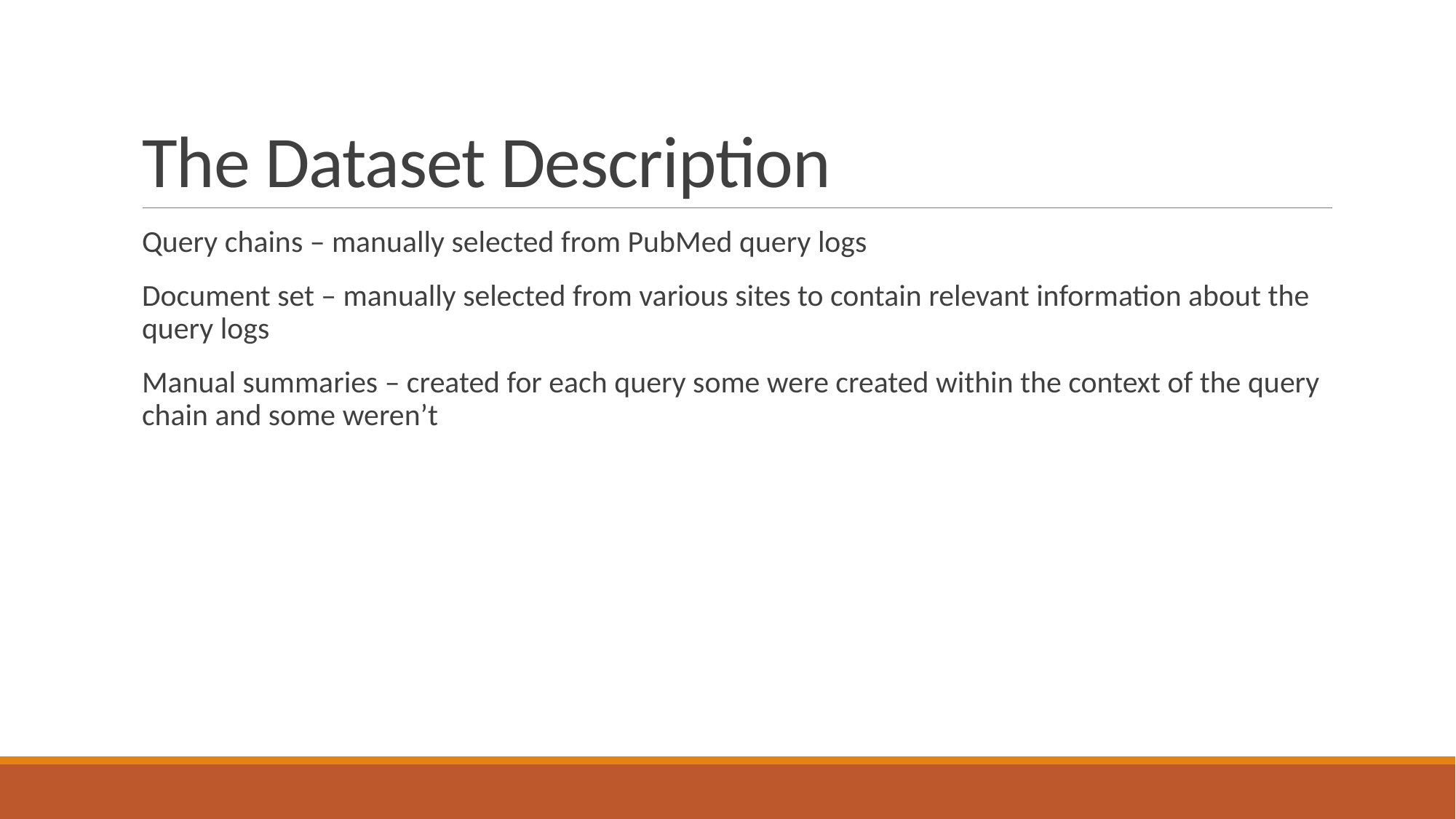

# The Dataset Description
Query chains – manually selected from PubMed query logs
Document set – manually selected from various sites to contain relevant information about the query logs
Manual summaries – created for each query some were created within the context of the query chain and some weren’t